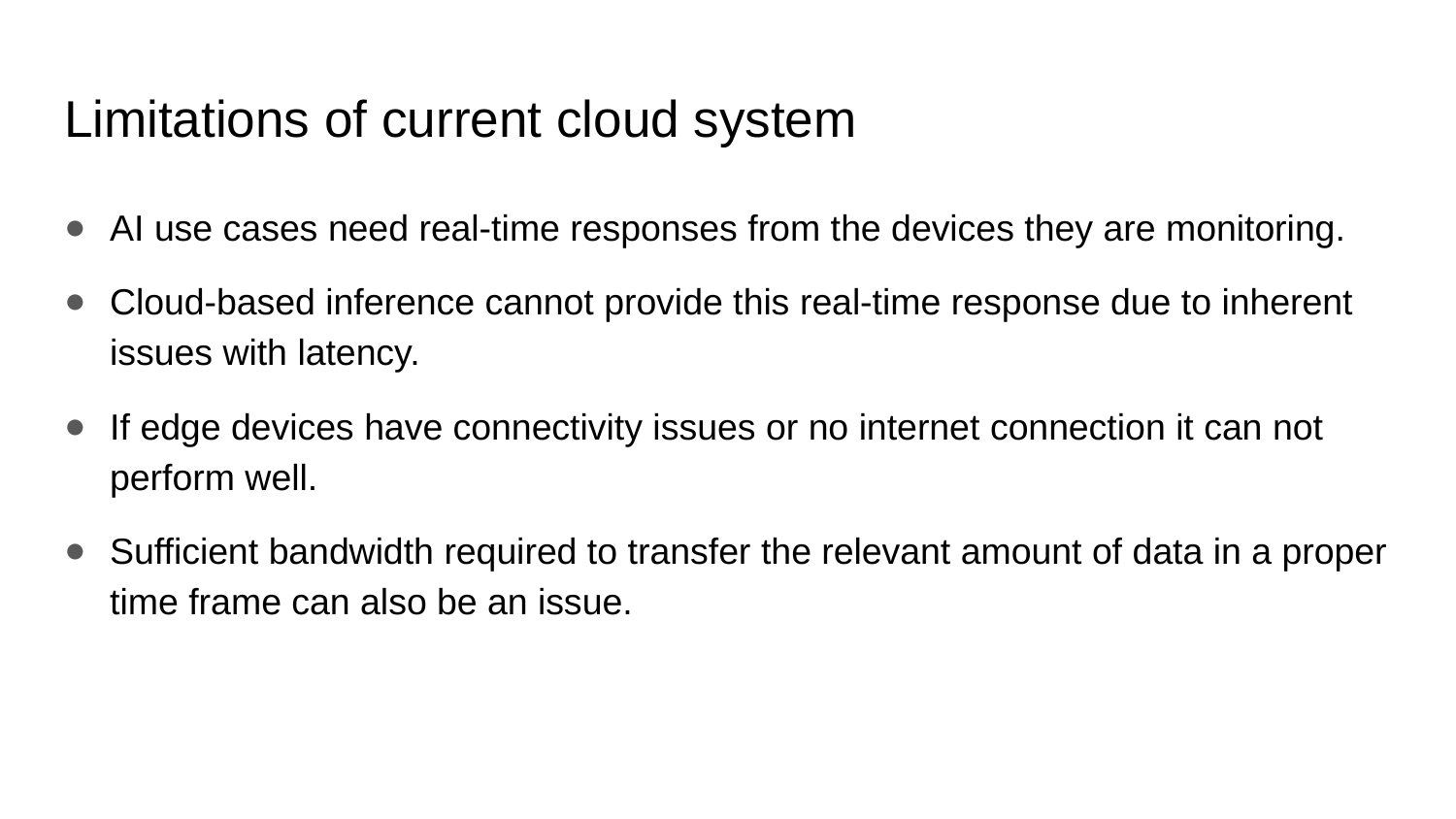

# Limitations of current cloud system
AI use cases need real-time responses from the devices they are monitoring.
Cloud-based inference cannot provide this real-time response due to inherent issues with latency.
If edge devices have connectivity issues or no internet connection it can not perform well.
Sufficient bandwidth required to transfer the relevant amount of data in a proper time frame can also be an issue.